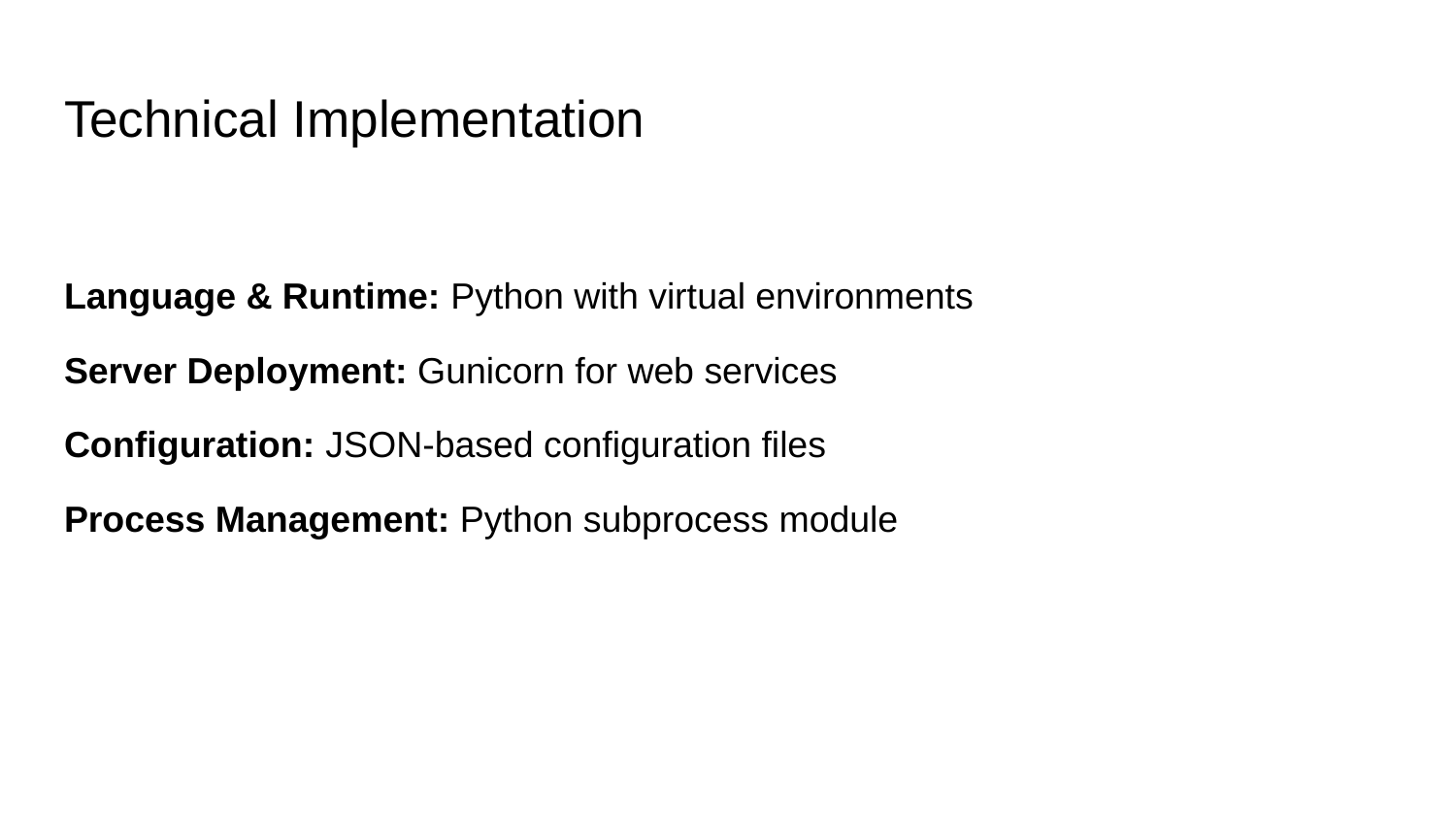

# Technical Implementation

Language & Runtime: Python with virtual environments
Server Deployment: Gunicorn for web services
Configuration: JSON-based configuration files
Process Management: Python subprocess module